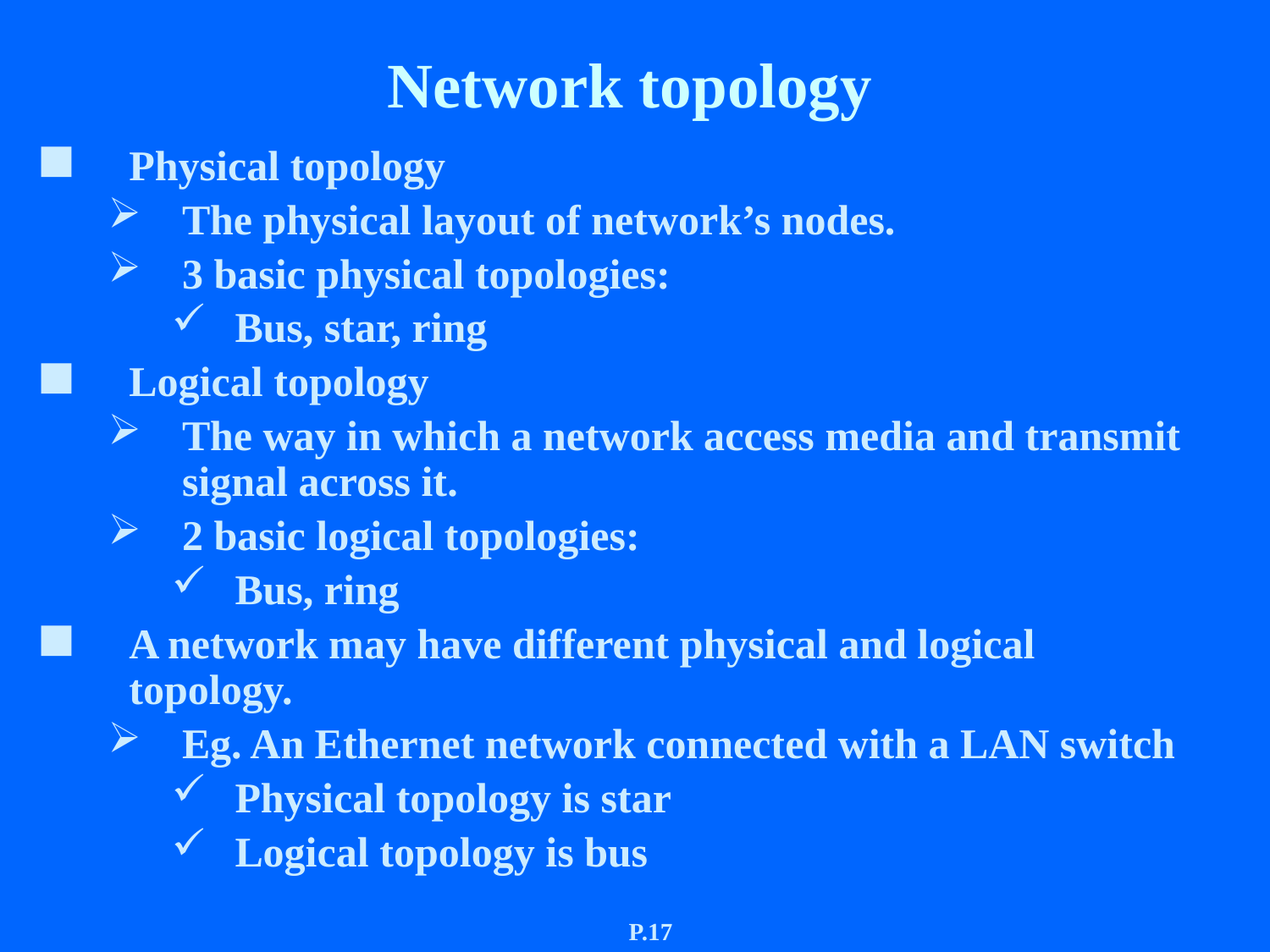

# Network topology
Physical topology
The physical layout of network’s nodes.
3 basic physical topologies:
Bus, star, ring
Logical topology
The way in which a network access media and transmit signal across it.
2 basic logical topologies:
Bus, ring
A network may have different physical and logical topology.
Eg. An Ethernet network connected with a LAN switch
Physical topology is star
Logical topology is bus

P.17